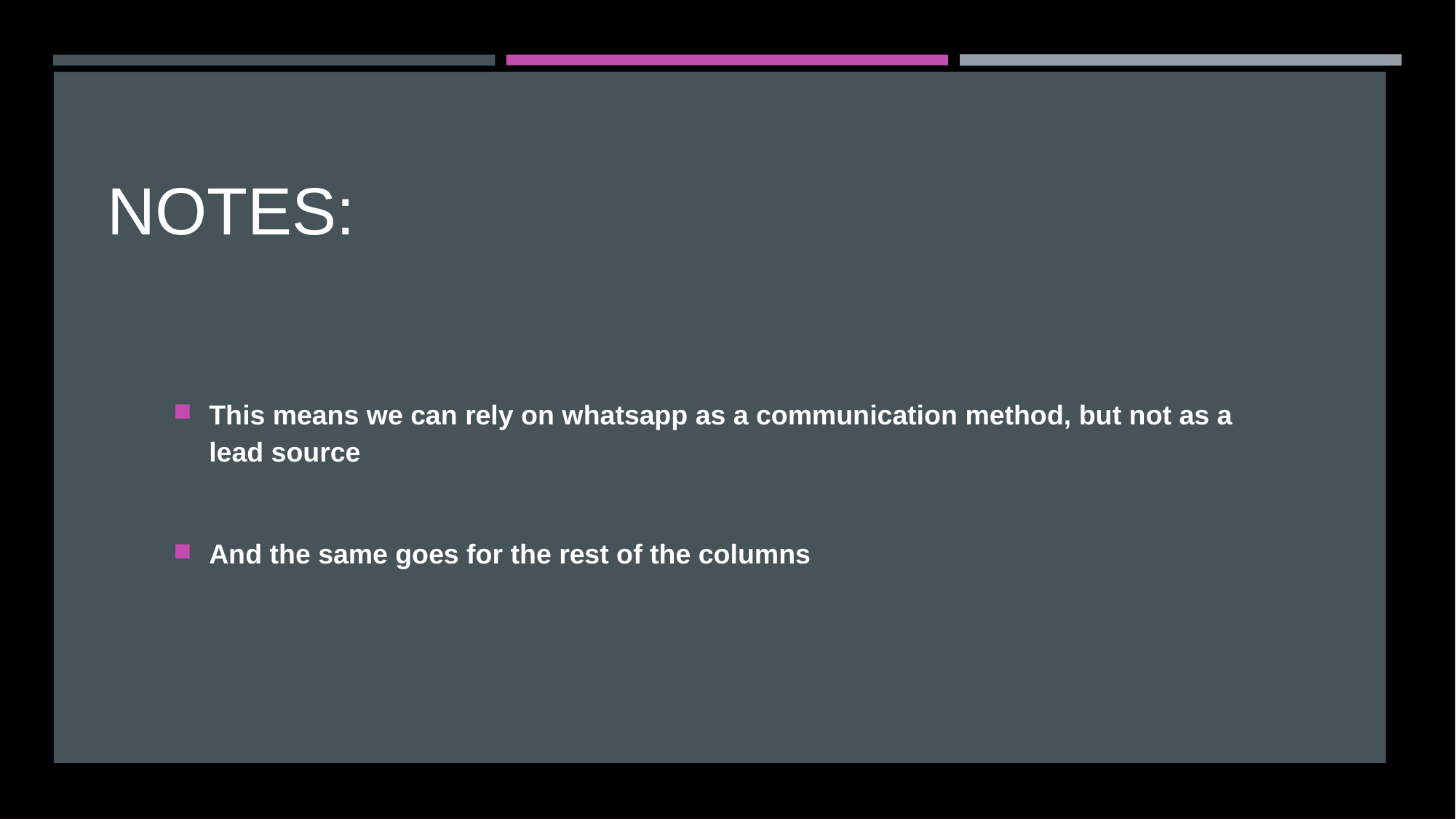

Notes:

This means we can rely on whatsapp as a communication method, but not as a lead source

And the same goes for the rest of the columns